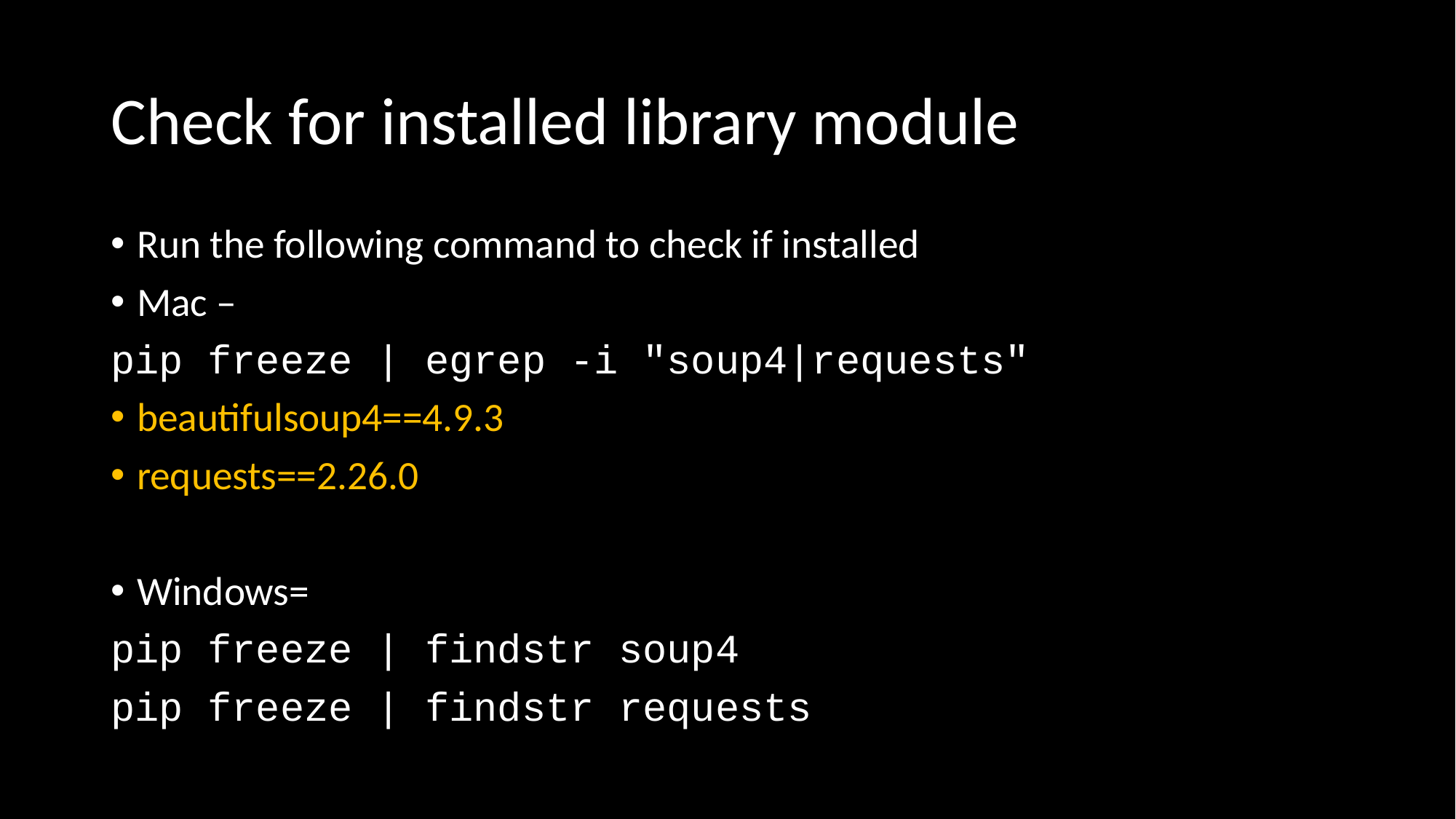

# Check for installed library module
Run the following command to check if installed
Mac –
pip freeze | egrep -i "soup4|requests"
beautifulsoup4==4.9.3
requests==2.26.0

Windows=
pip freeze | findstr soup4
pip freeze | findstr requests